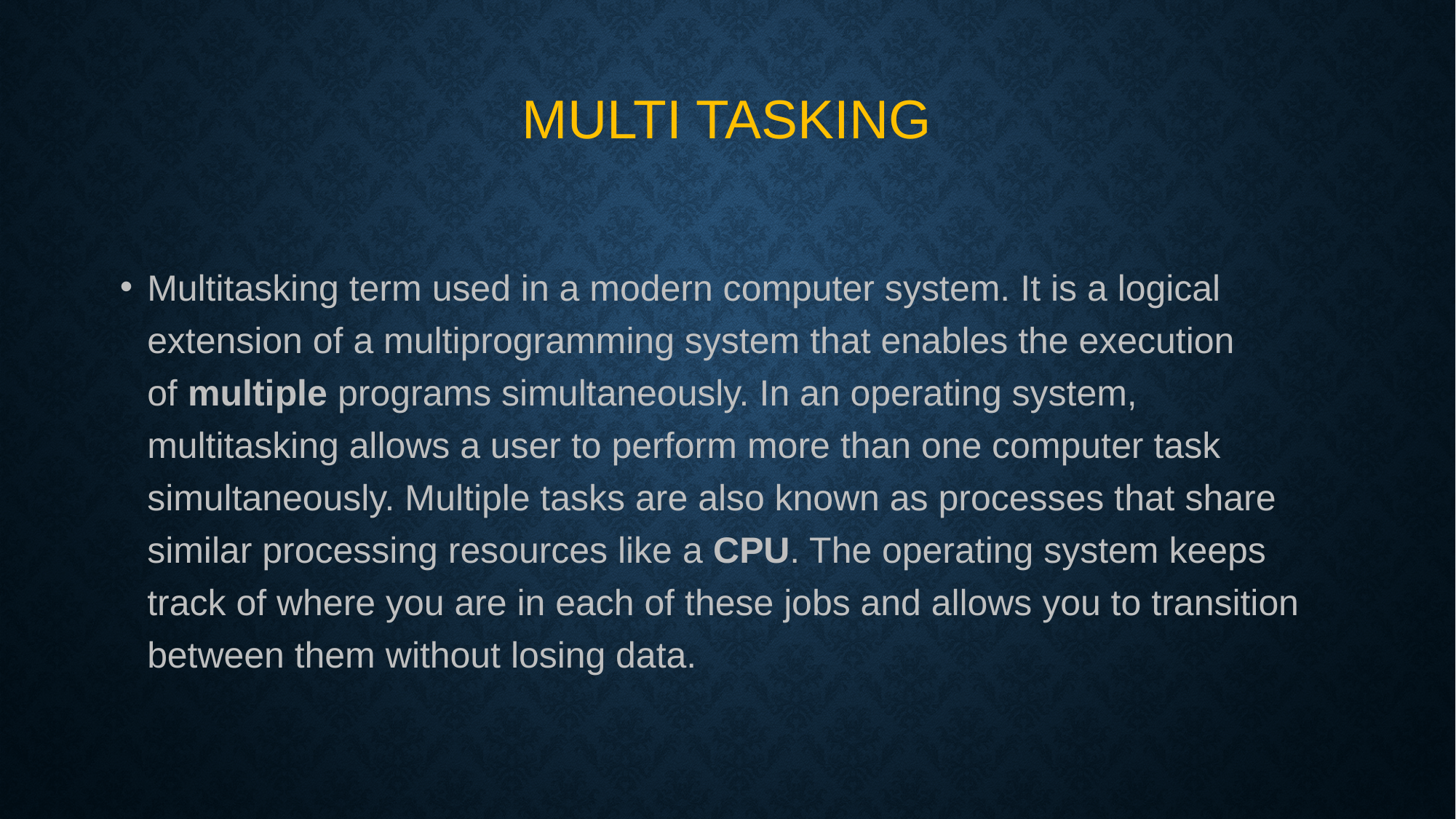

# Multi tasking
Multitasking term used in a modern computer system. It is a logical extension of a multiprogramming system that enables the execution of multiple programs simultaneously. In an operating system, multitasking allows a user to perform more than one computer task simultaneously. Multiple tasks are also known as processes that share similar processing resources like a CPU. The operating system keeps track of where you are in each of these jobs and allows you to transition between them without losing data.